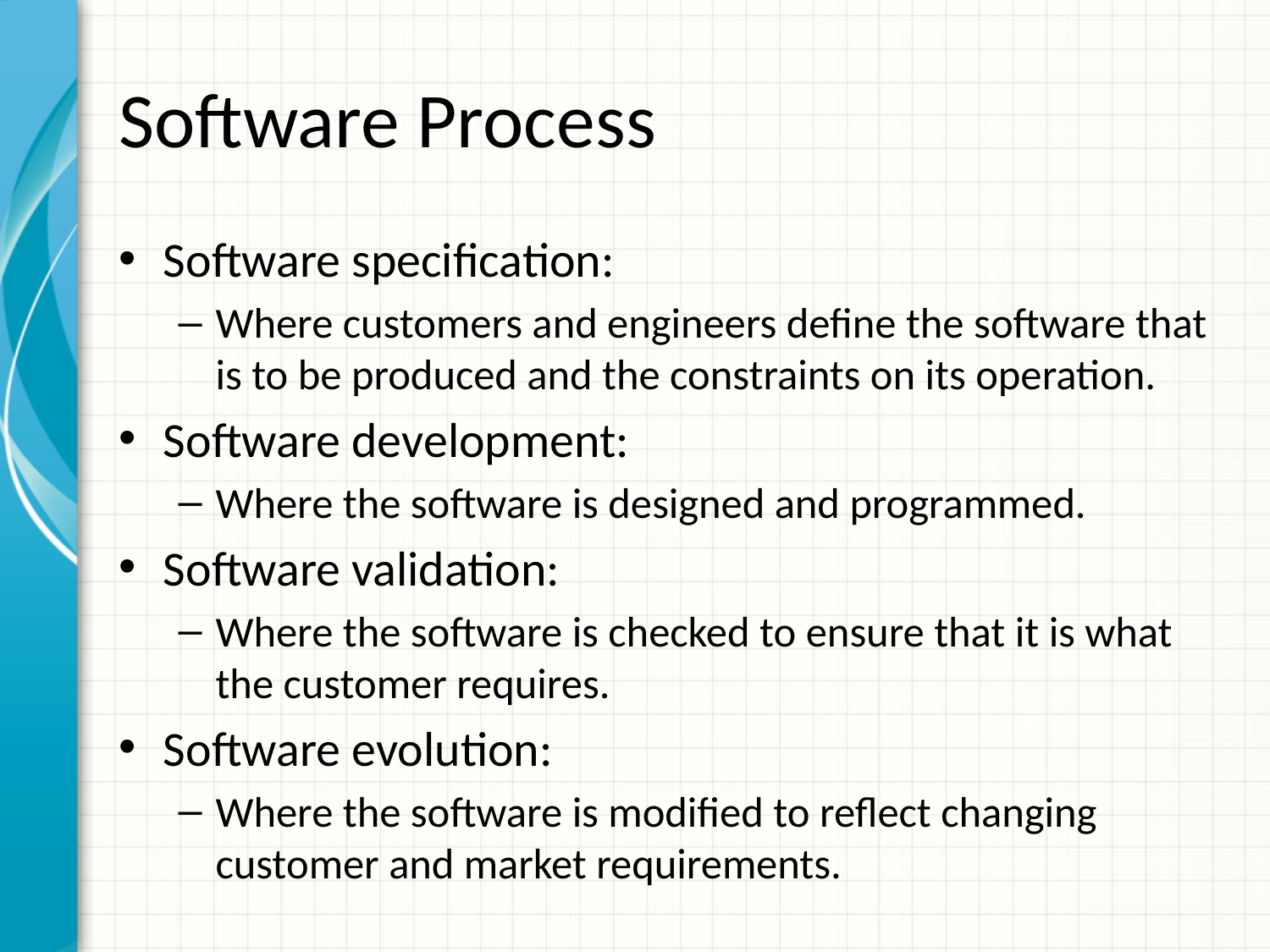

# Software Process
Software specification:
Where customers and engineers define the software that is to be produced and the constraints on its operation.
Software development:
Where the software is designed and programmed.
Software validation:
Where the software is checked to ensure that it is what the customer requires.
Software evolution:
Where the software is modified to reflect changing customer and market requirements.